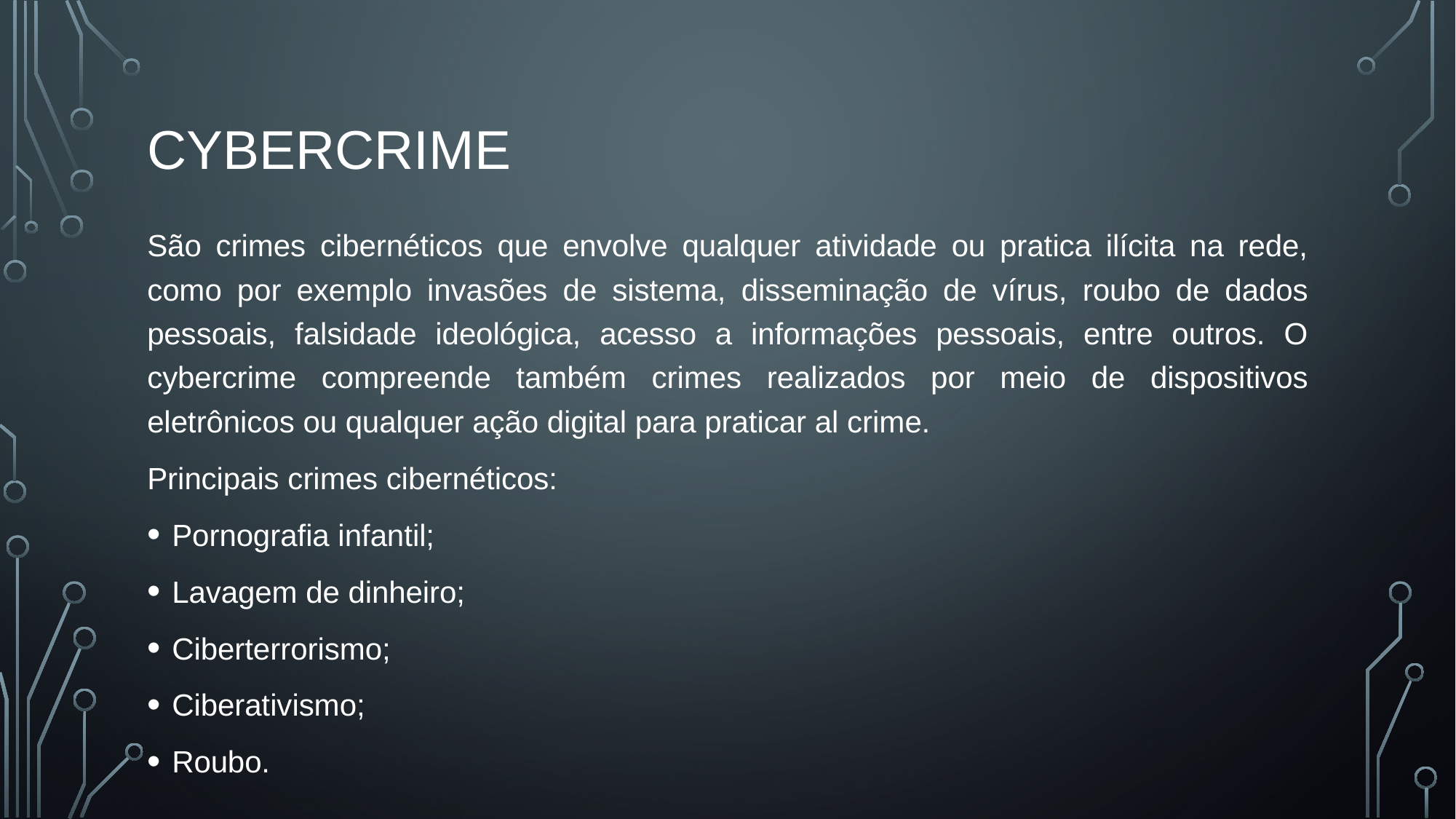

# CyberCrime
São crimes cibernéticos que envolve qualquer atividade ou pratica ilícita na rede, como por exemplo invasões de sistema, disseminação de vírus, roubo de dados pessoais, falsidade ideológica, acesso a informações pessoais, entre outros. O cybercrime compreende também crimes realizados por meio de dispositivos eletrônicos ou qualquer ação digital para praticar al crime.
Principais crimes cibernéticos:
Pornografia infantil;
Lavagem de dinheiro;
Ciberterrorismo;
Ciberativismo;
Roubo.